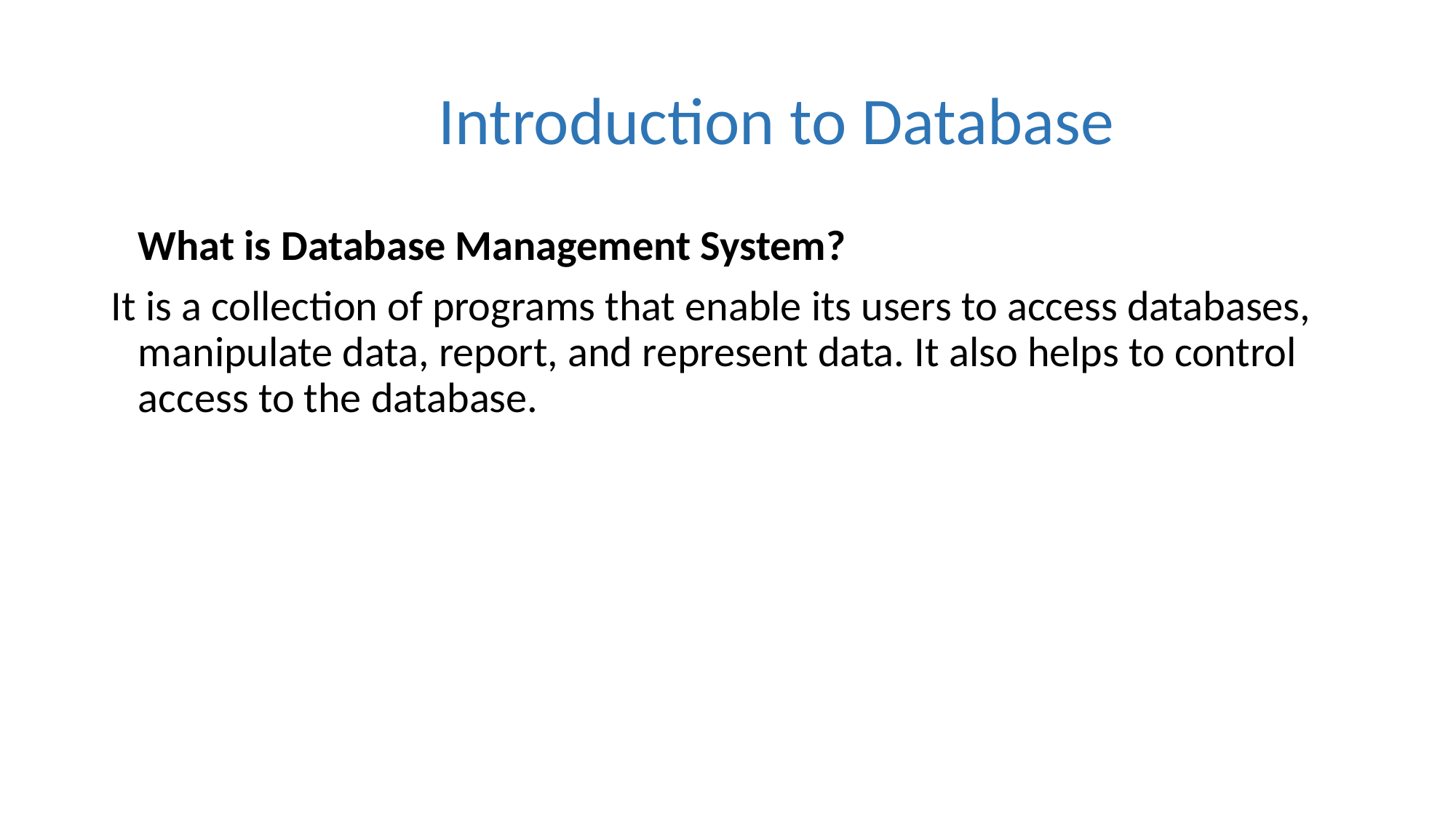

# Introduction to Database
	What is Database Management System?
It is a collection of programs that enable its users to access databases, manipulate data, report, and represent data. It also helps to control access to the database.